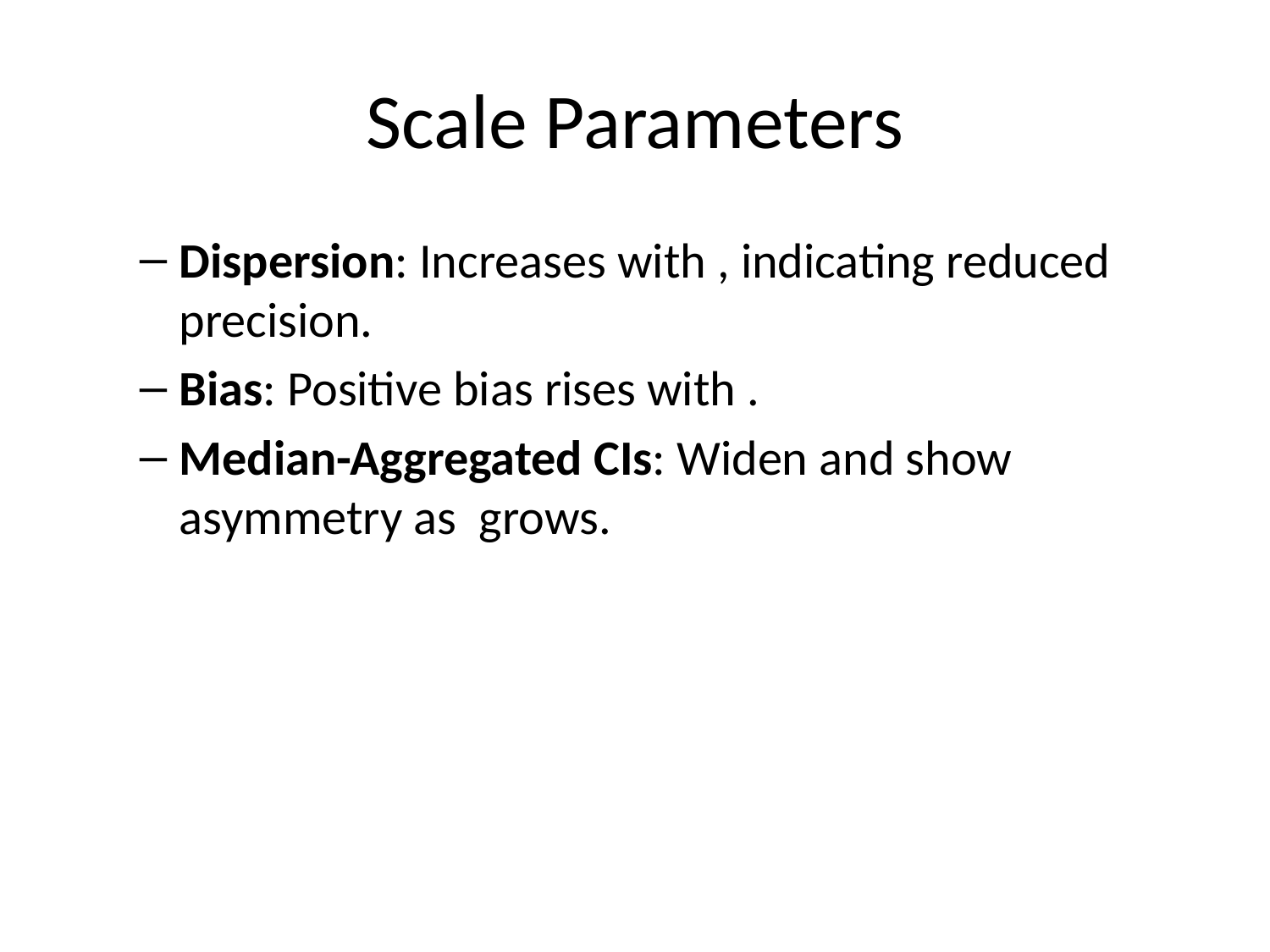

# Scale Parameters
Dispersion: Increases with , indicating reduced precision.
Bias: Positive bias rises with .
Median-Aggregated CIs: Widen and show asymmetry as  grows.